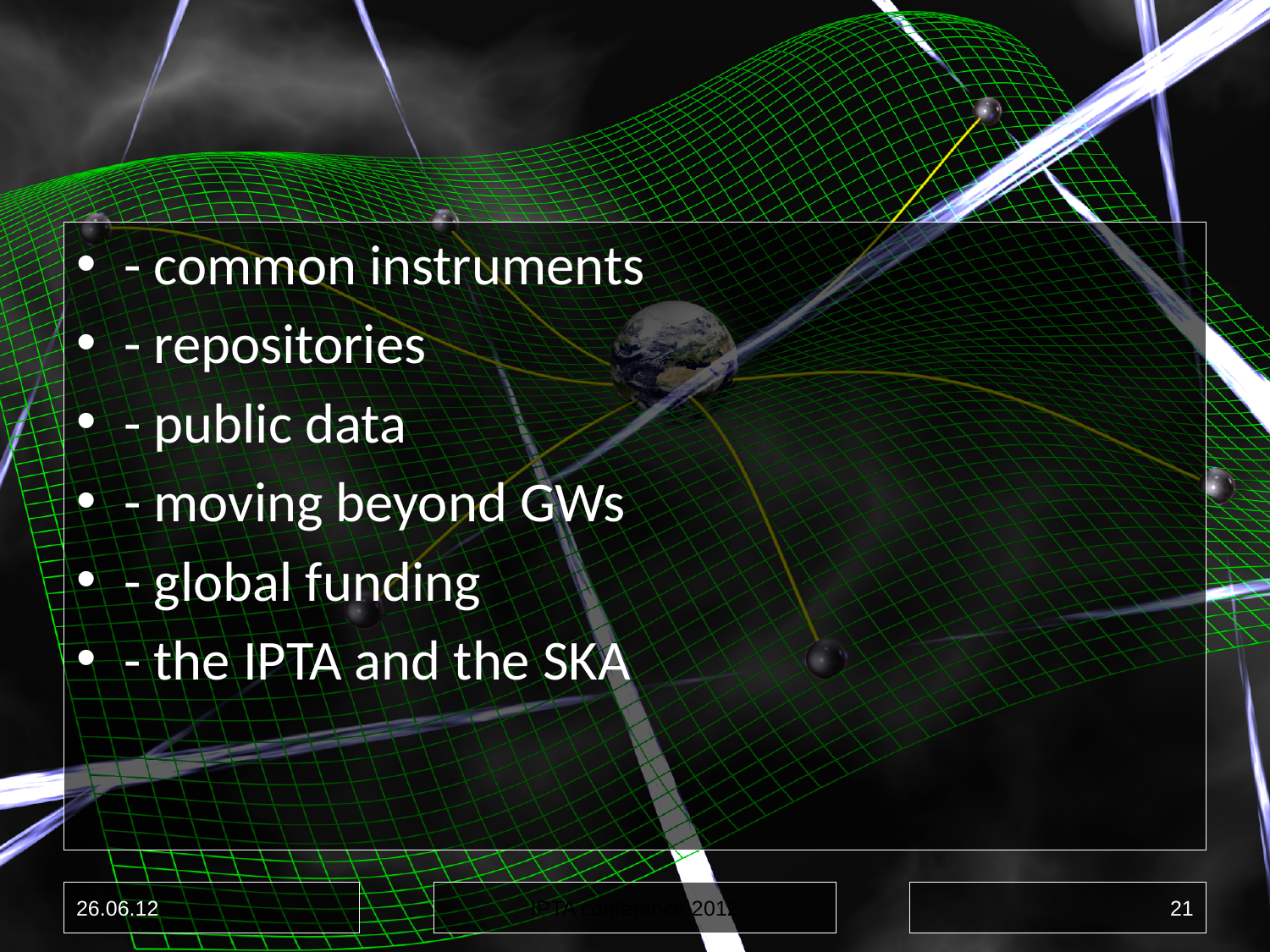

#
- common instruments
- repositories
- public data
- moving beyond GWs
- global funding
- the IPTA and the SKA
26.06.12
IPTA conference 2012
21